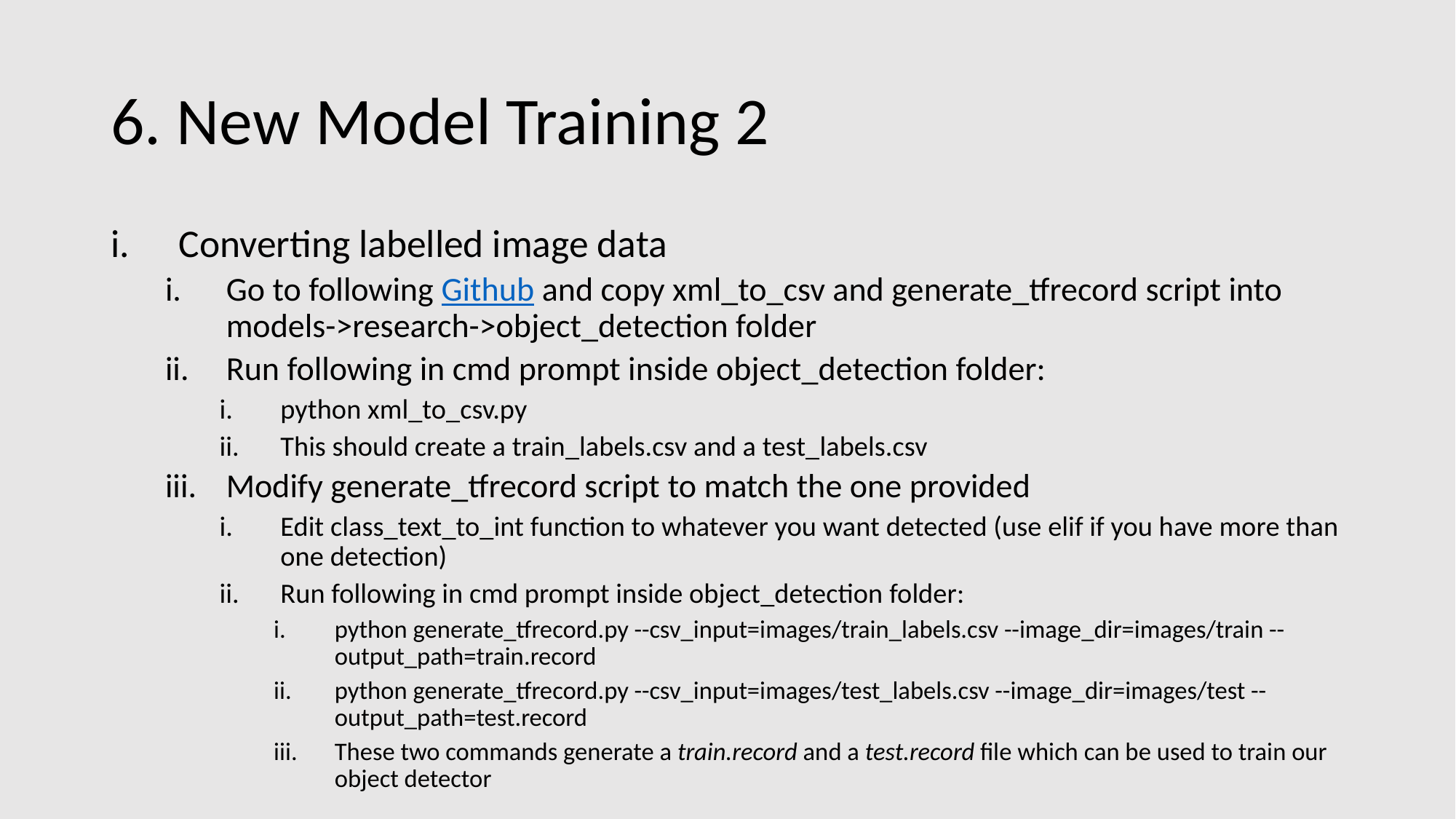

# 6. New Model Training 2
Converting labelled image data
Go to following Github and copy xml_to_csv and generate_tfrecord script into models->research->object_detection folder
Run following in cmd prompt inside object_detection folder:
python xml_to_csv.py
This should create a train_labels.csv and a test_labels.csv
Modify generate_tfrecord script to match the one provided
Edit class_text_to_int function to whatever you want detected (use elif if you have more than one detection)
Run following in cmd prompt inside object_detection folder:
python generate_tfrecord.py --csv_input=images/train_labels.csv --image_dir=images/train --output_path=train.record
python generate_tfrecord.py --csv_input=images/test_labels.csv --image_dir=images/test --output_path=test.record
These two commands generate a train.record and a test.record file which can be used to train our object detector